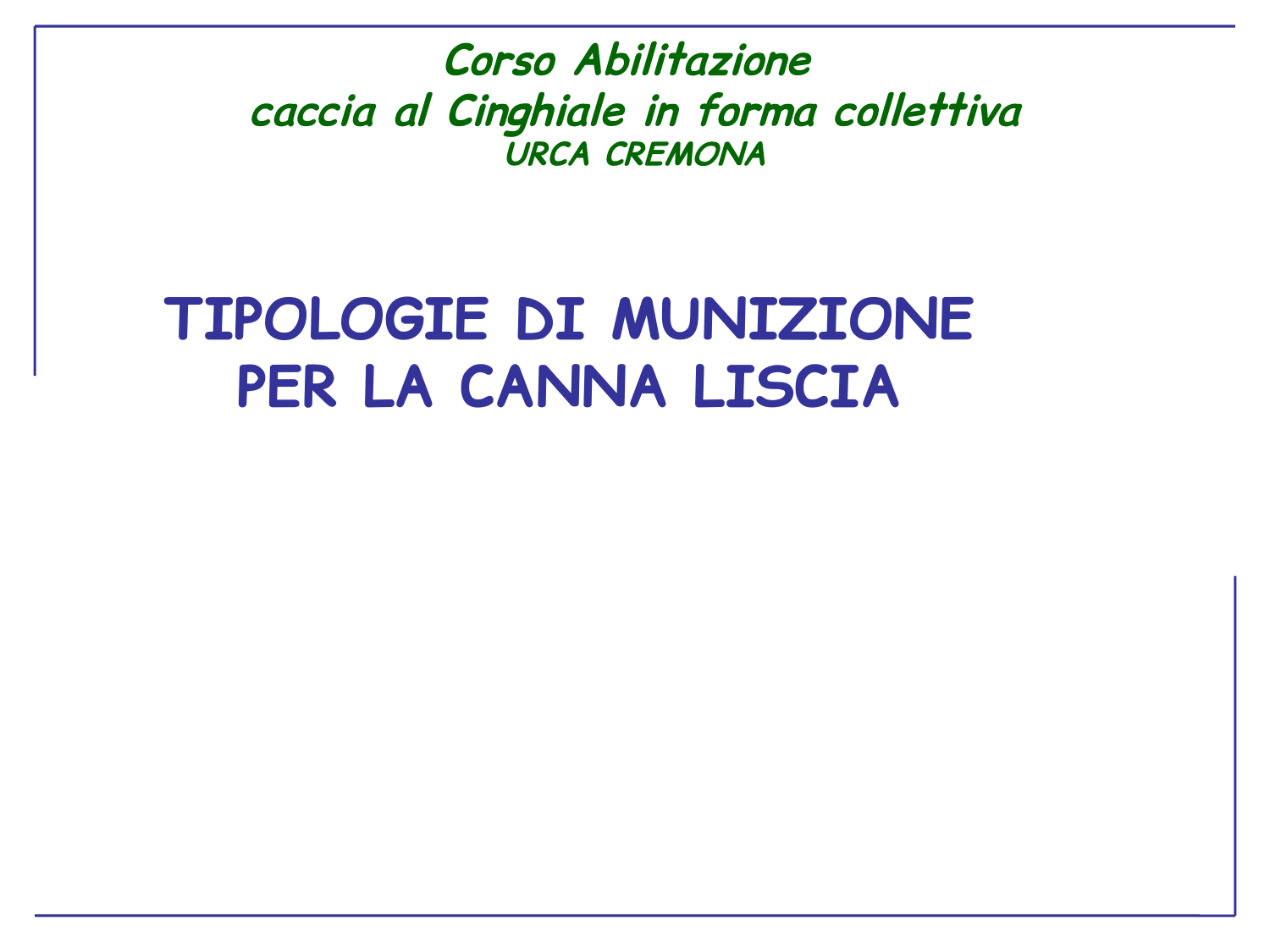

# TIPOLOGIE DI MUNIZIONE PER LA CANNA LISCIA